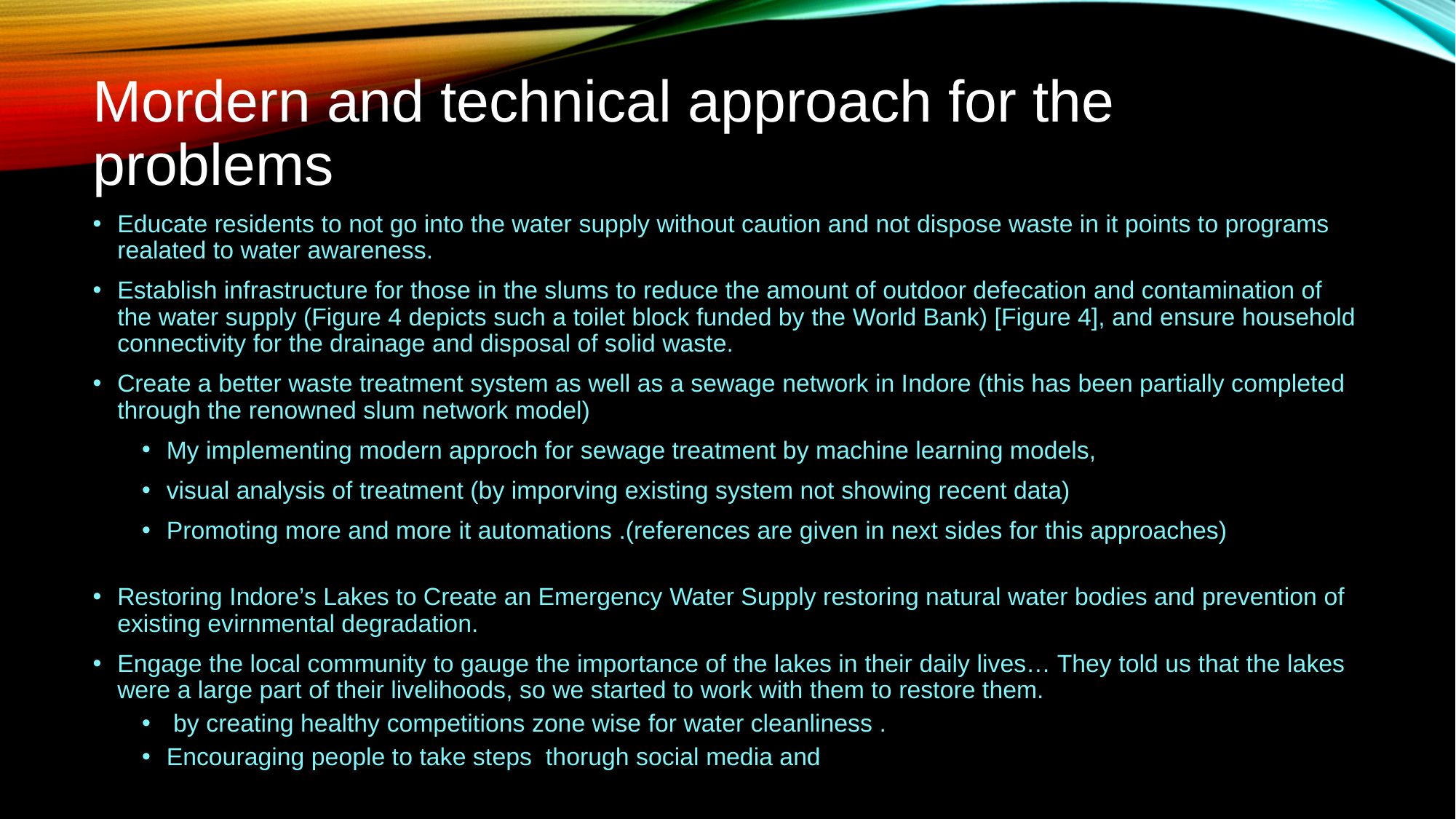

Mordern and technical approach for the problems
Educate residents to not go into the water supply without caution and not dispose waste in it points to programs realated to water awareness.
Establish infrastructure for those in the slums to reduce the amount of outdoor defecation and contamination of the water supply (Figure 4 depicts such a toilet block funded by the World Bank) [Figure 4], and ensure household connectivity for the drainage and disposal of solid waste.
Create a better waste treatment system as well as a sewage network in Indore (this has been partially completed through the renowned slum network model)
My implementing modern approch for sewage treatment by machine learning models,
visual analysis of treatment (by imporving existing system not showing recent data)
Promoting more and more it automations .(references are given in next sides for this approaches) Indore’s Lakes to Create an Emergency Water Supply
Restoring Indore’s Lakes to Create an Emergency Water Supply restoring natural water bodies and prevention of existing evirnmental degradation.
Engage the local community to gauge the importance of the lakes in their daily lives… They told us that the lakes were a large part of their livelihoods, so we started to work with them to restore them.
 by creating healthy competitions zone wise for water cleanliness .
Encouraging people to take steps  thorugh social media and